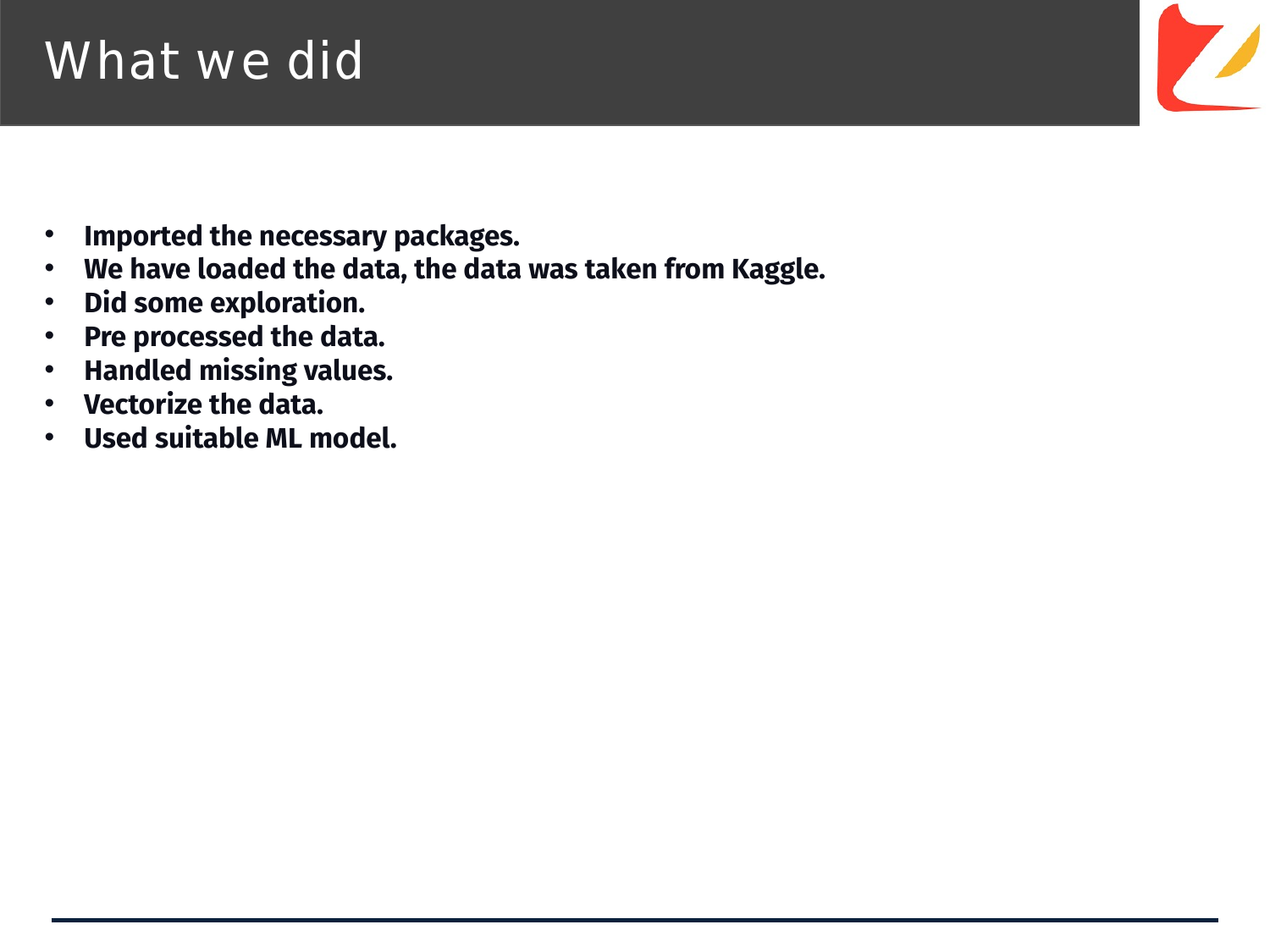

# What we did
Imported the necessary packages.
We have loaded the data, the data was taken from Kaggle.
Did some exploration.
Pre processed the data.
Handled missing values.
Vectorize the data.
Used suitable ML model.